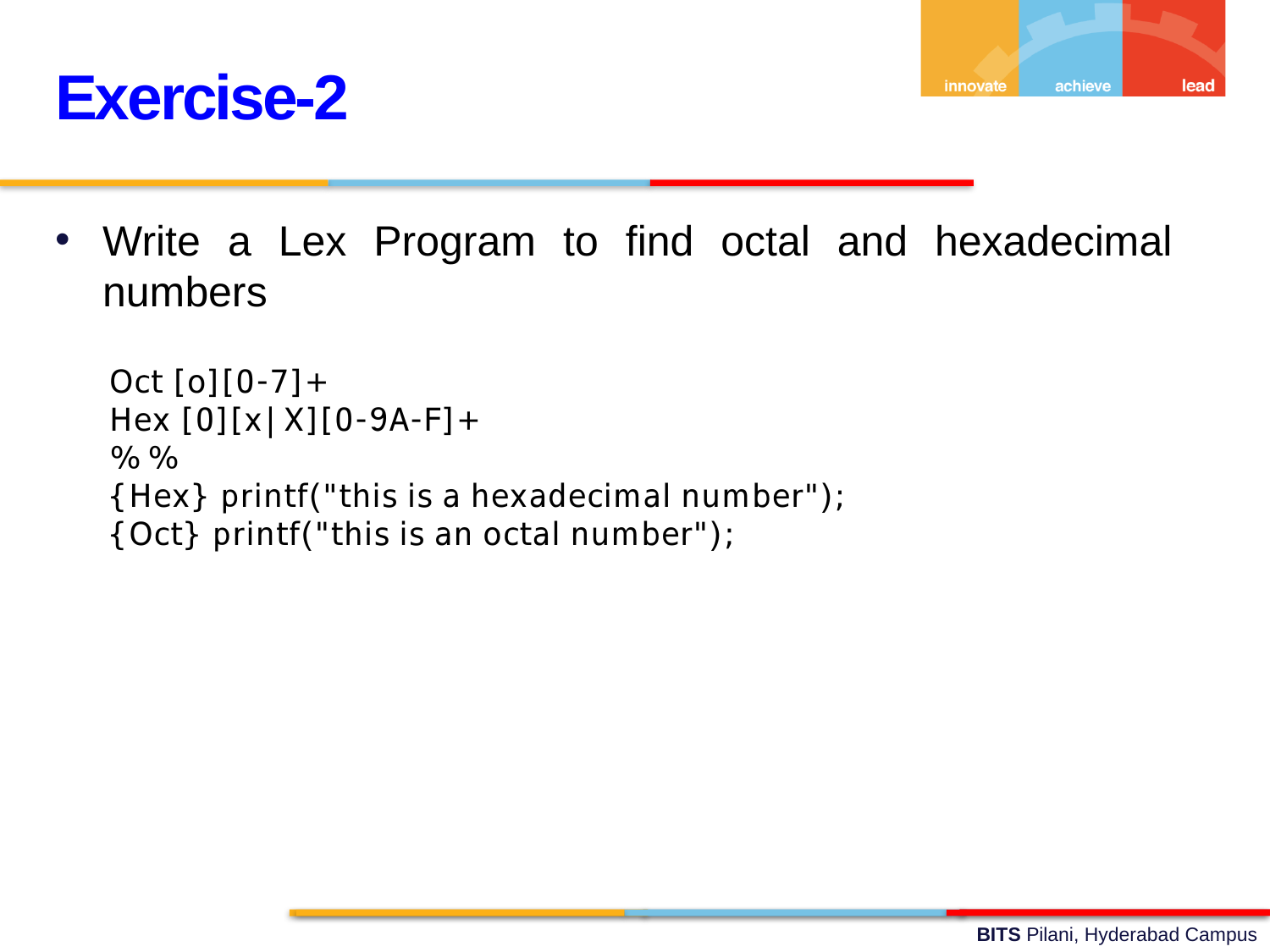

Exercise-2
Write a Lex Program to find octal and hexadecimal numbers
Oct [o][0-7]+
Hex [0][x|X][0-9A-F]+
%%
{Hex} printf("this is a hexadecimal number");
{Oct} printf("this is an octal number");